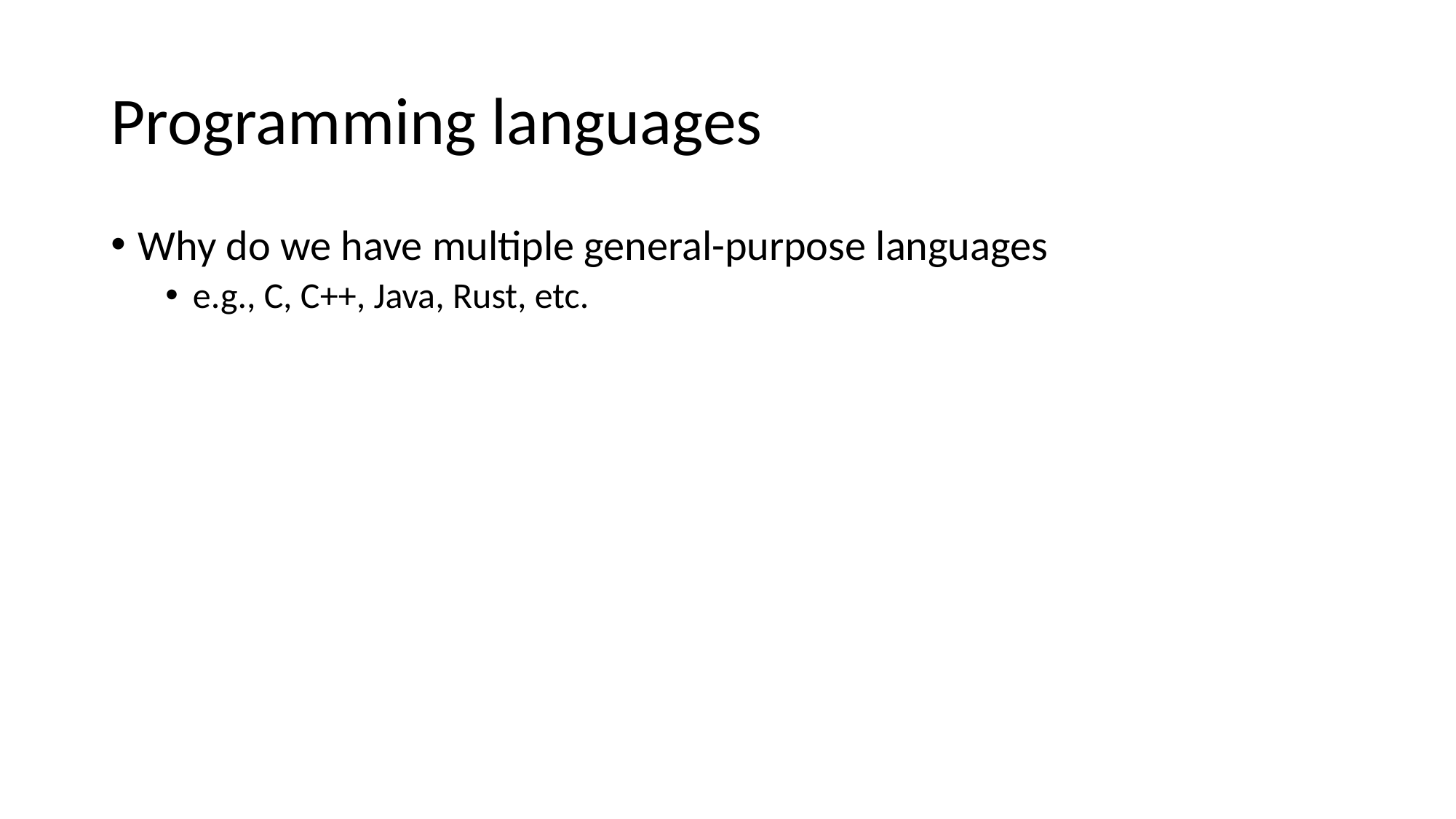

# Programming languages
Why do we have multiple general-purpose languages
e.g., C, C++, Java, Rust, etc.